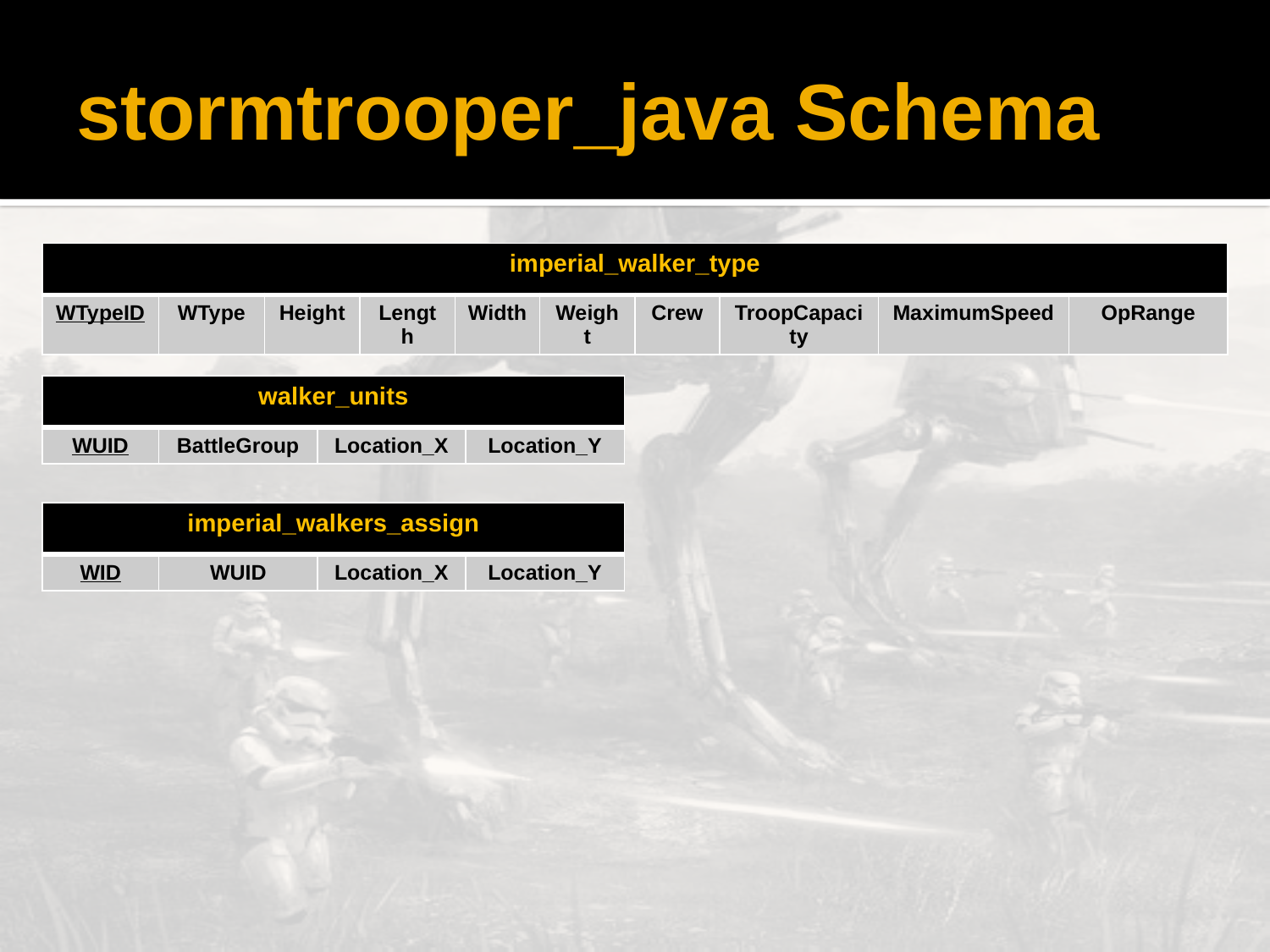

# stormtrooper_java Schema
| imperial\_walker\_type |  |  |  |  |  |  |  |  |  |
| --- | --- | --- | --- | --- | --- | --- | --- | --- | --- |
| WTypeID | WType | Height | Length | Width | Weight | Crew | TroopCapacity | MaximumSpeed | OpRange |
| walker\_units |  |  |  |
| --- | --- | --- | --- |
| WUID | BattleGroup | Location\_X | Location\_Y |
| imperial\_walkers\_assign |  |  |  |
| --- | --- | --- | --- |
| WID | WUID | Location\_X | Location\_Y |